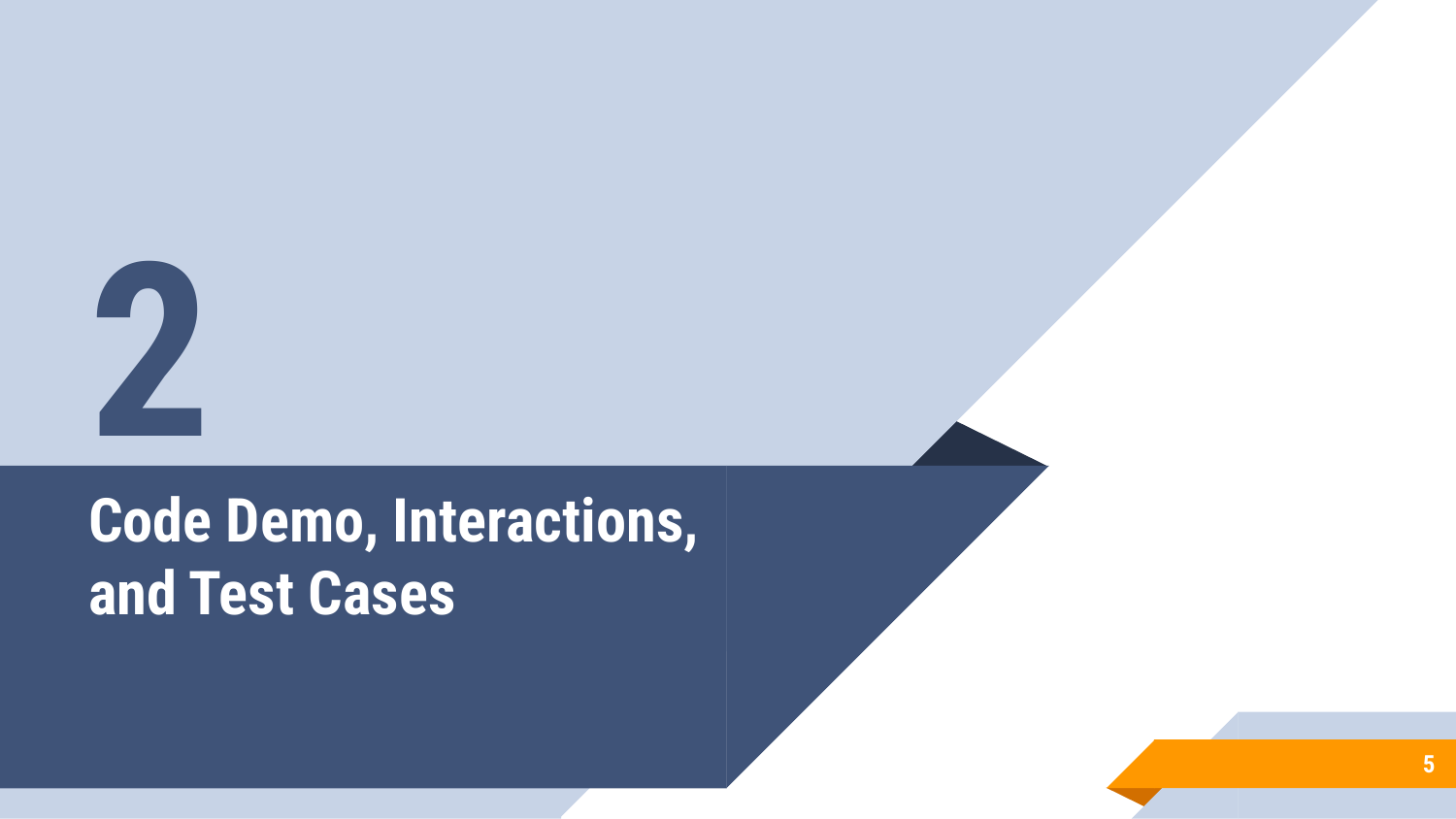

2
# Code Demo, Interactions, and Test Cases
5